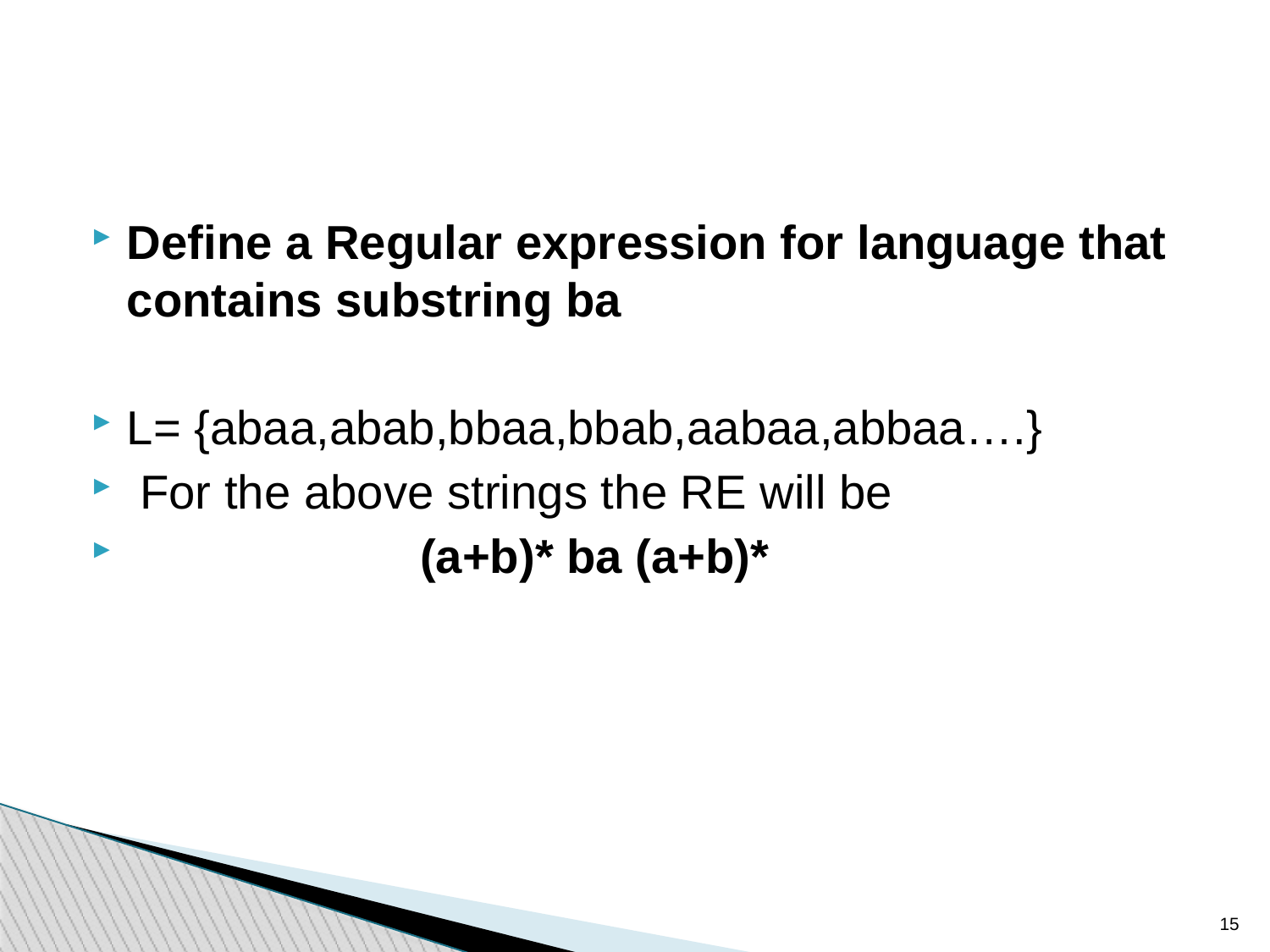

Define a Regular expression for language that contains substring ba

L= {abaa,abab,bbaa,bbab,aabaa,abbaa….}
 For the above strings the RE will be
                      (a+b)* ba (a+b)*

15